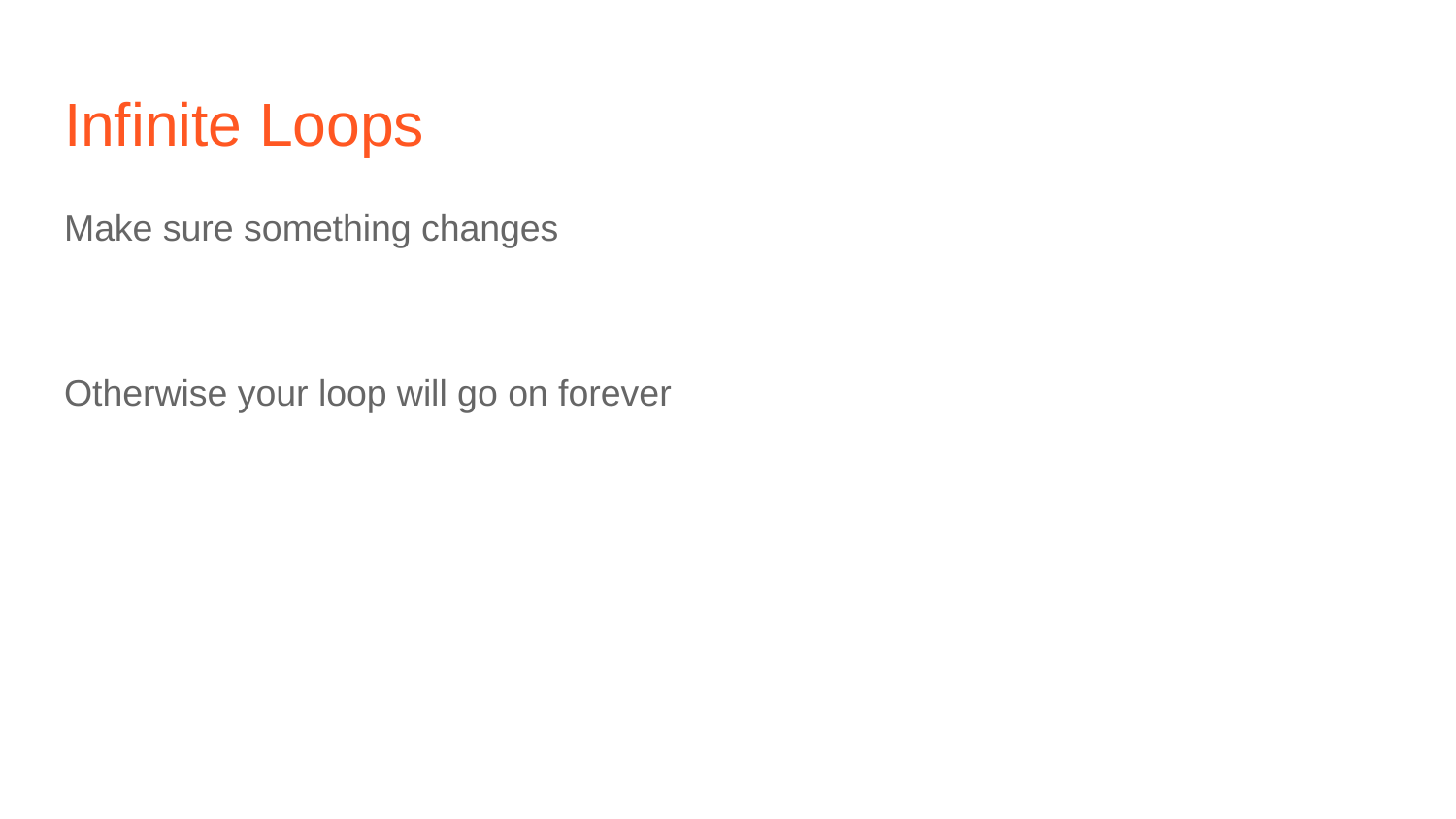

# Infinite Loops
Make sure something changes

Otherwise your loop will go on forever